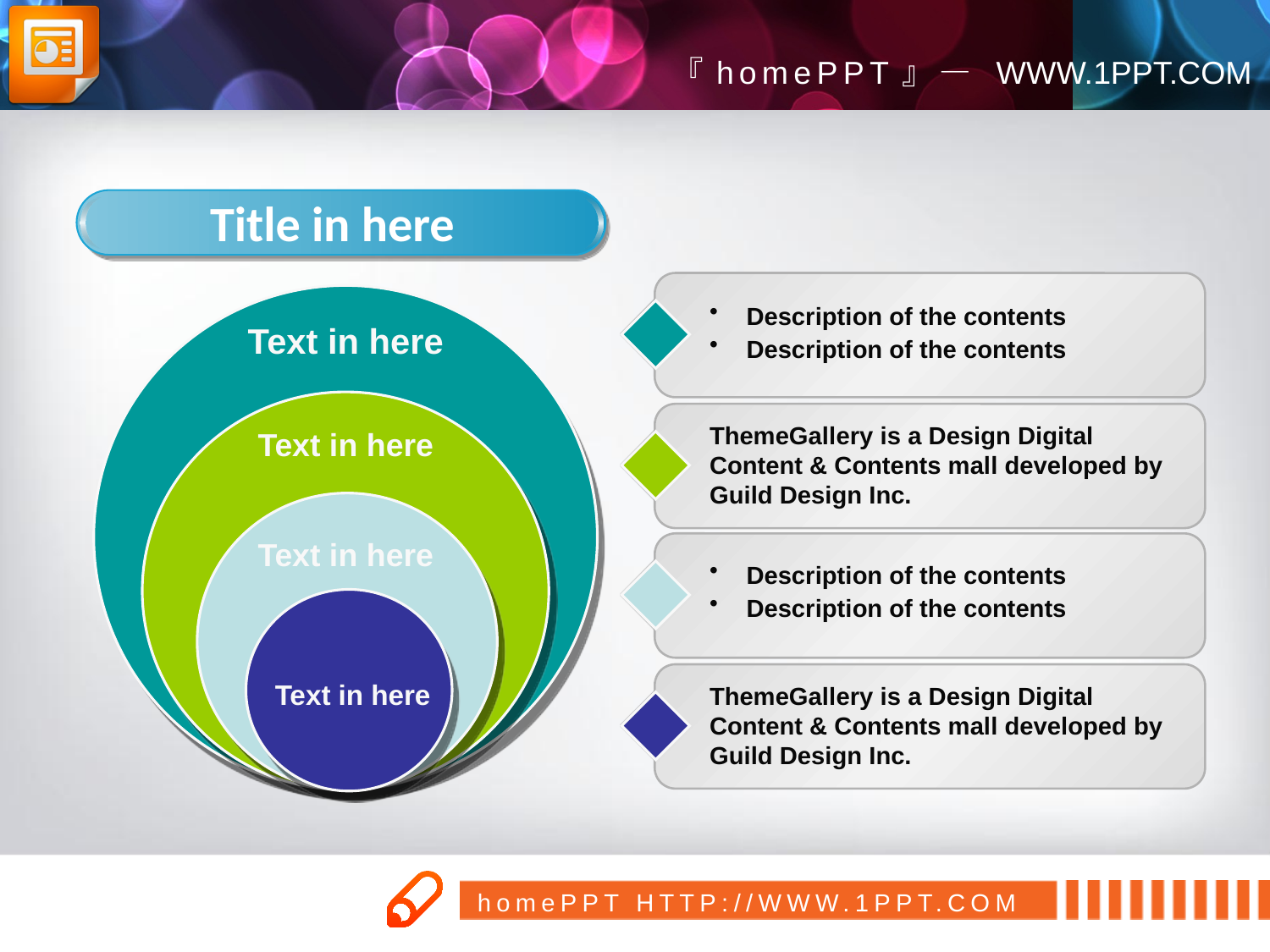

Title in here

 Description of the contents
 Description of the contents
Text in here

ThemeGallery is a Design Digital Content & Contents mall developed by Guild Design Inc.
Text in here

Text in here

 Description of the contents
 Description of the contents

Text in here
ThemeGallery is a Design Digital Content & Contents mall developed by Guild Design Inc.